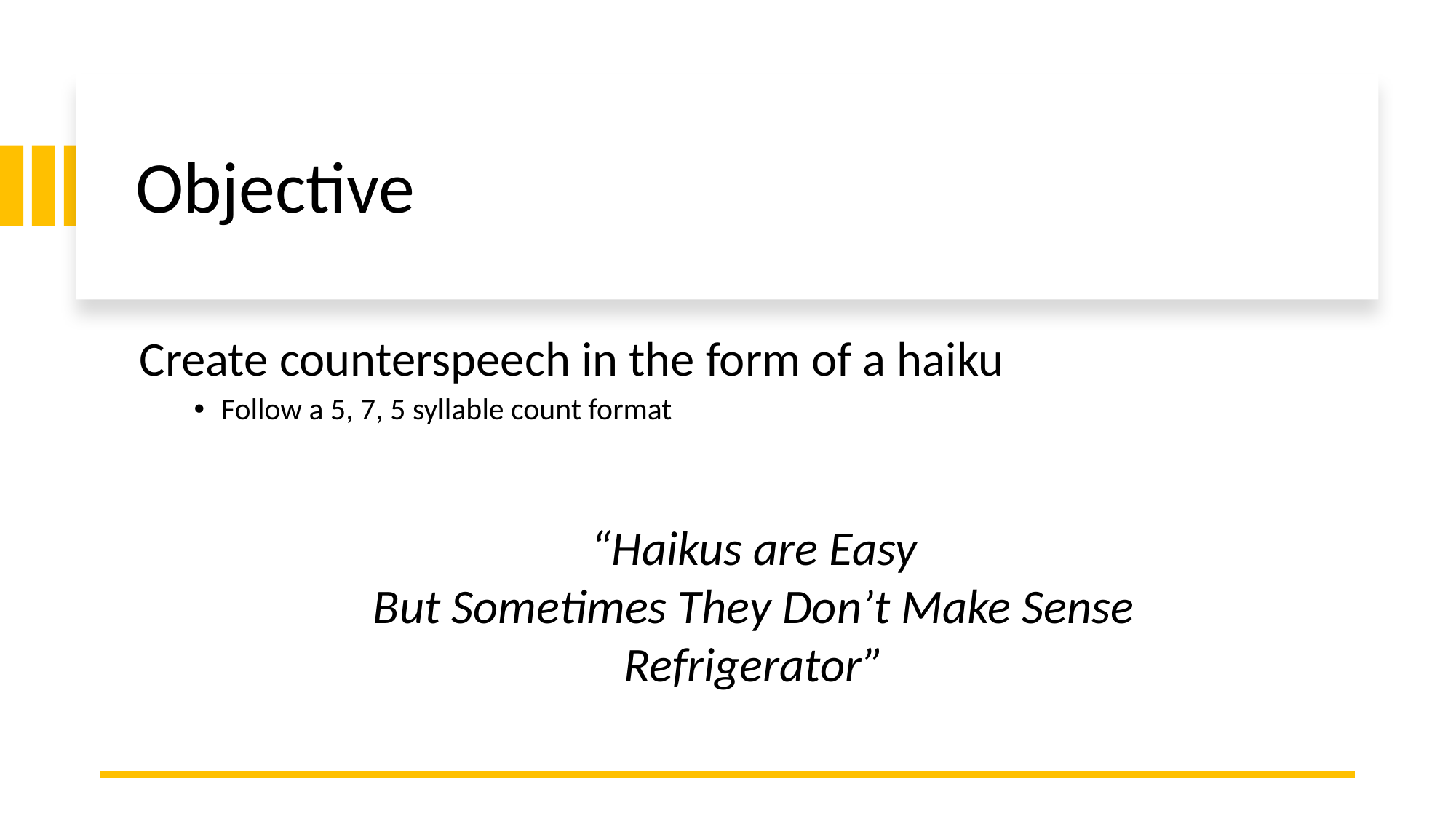

# Objective

Create counterspeech in the form of a haiku
Follow a 5, 7, 5 syllable count format
“Haikus are Easy
But Sometimes They Don’t Make Sense
Refrigerator”